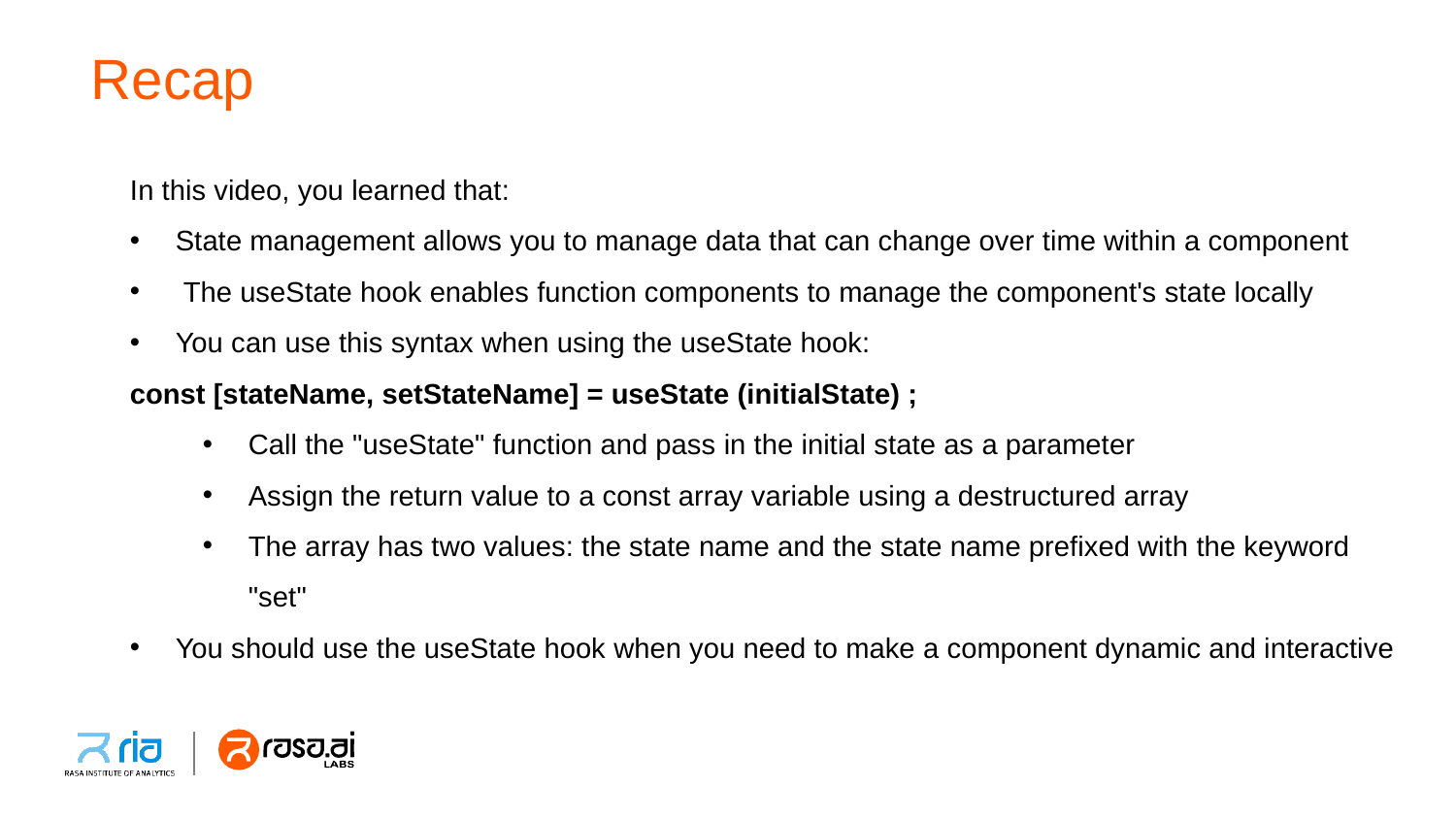

# Recap
In this video, you learned that:
State management allows you to manage data that can change over time within a component
 The useState hook enables function components to manage the component's state locally
You can use this syntax when using the useState hook:
const [stateName, setStateName] = useState (initialState) ;
Call the "useState" function and pass in the initial state as a parameter
Assign the return value to a const array variable using a destructured array
The array has two values: the state name and the state name prefixed with the keyword "set"
You should use the useState hook when you need to make a component dynamic and interactive